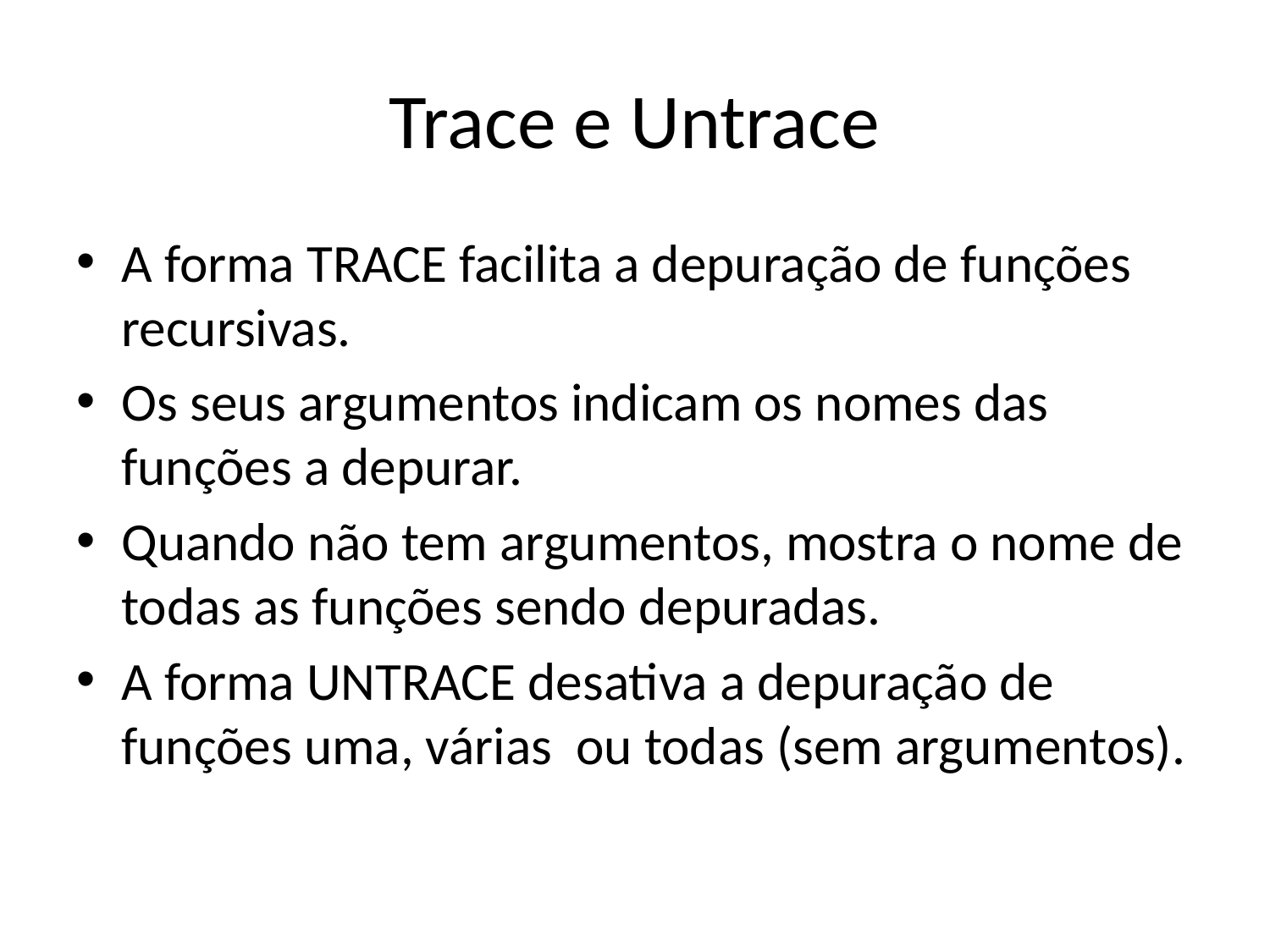

# Trace e Untrace
A forma TRACE facilita a depuração de funções recursivas.
Os seus argumentos indicam os nomes das funções a depurar.
Quando não tem argumentos, mostra o nome de todas as funções sendo depuradas.
A forma UNTRACE desativa a depuração de funções uma, várias  ou todas (sem argumentos).